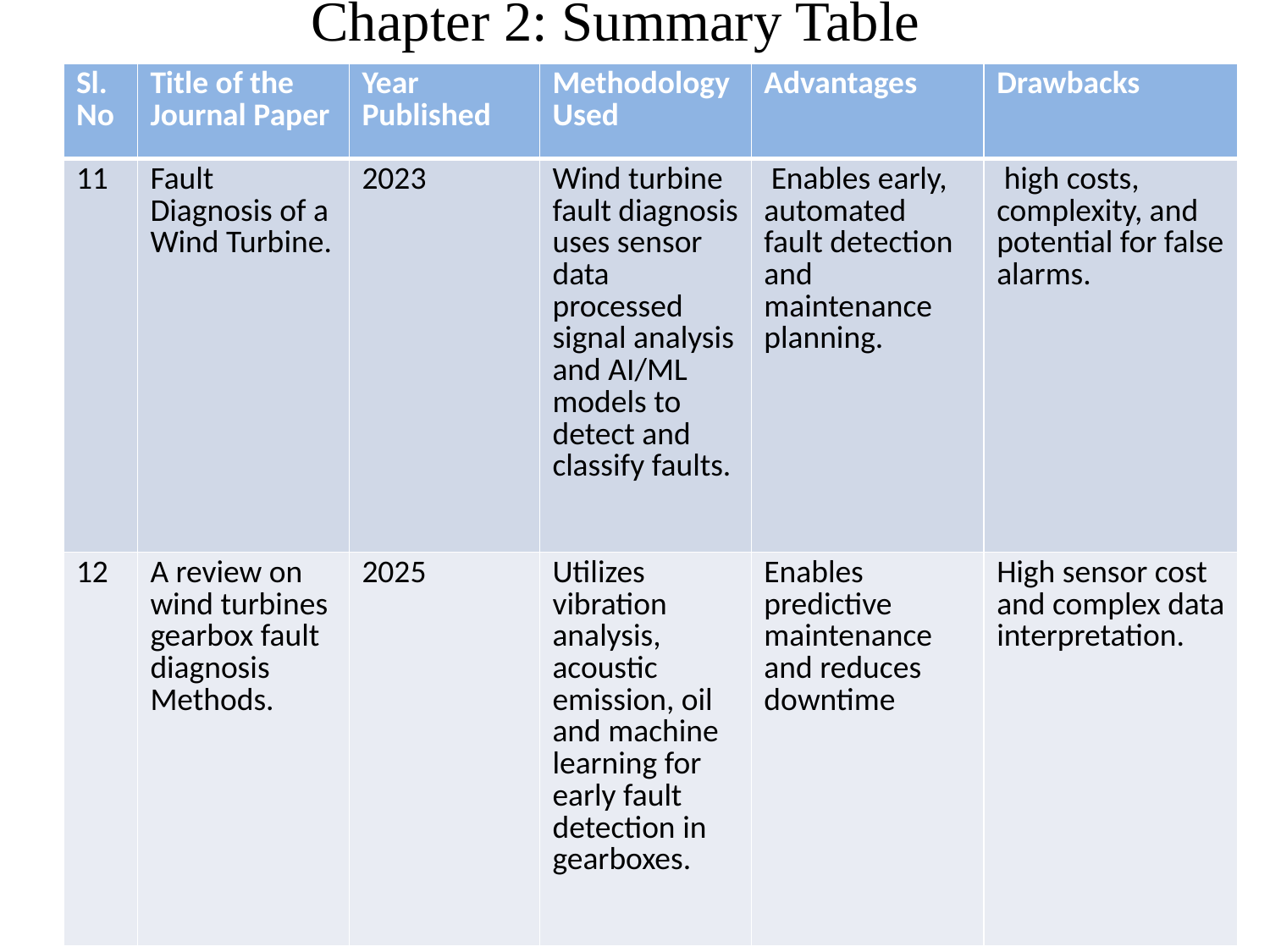

Chapter 2: Summary Table
| Sl. No | Title of the Journal Paper | Year Published | Methodology Used | Advantages | Drawbacks |
| --- | --- | --- | --- | --- | --- |
| 11 | Fault Diagnosis of a Wind Turbine. | 2023 | Wind turbine fault diagnosis uses sensor data processed signal analysis and AI/ML models to detect and classify faults. | Enables early, automated fault detection and maintenance planning. | high costs, complexity, and potential for false alarms. |
| 12 | A review on wind turbines gearbox fault diagnosis Methods. | 2025 | Utilizes vibration analysis, acoustic emission, oil and machine learning for early fault detection in gearboxes. | Enables predictive maintenance and reduces downtime | High sensor cost and complex data interpretation. |